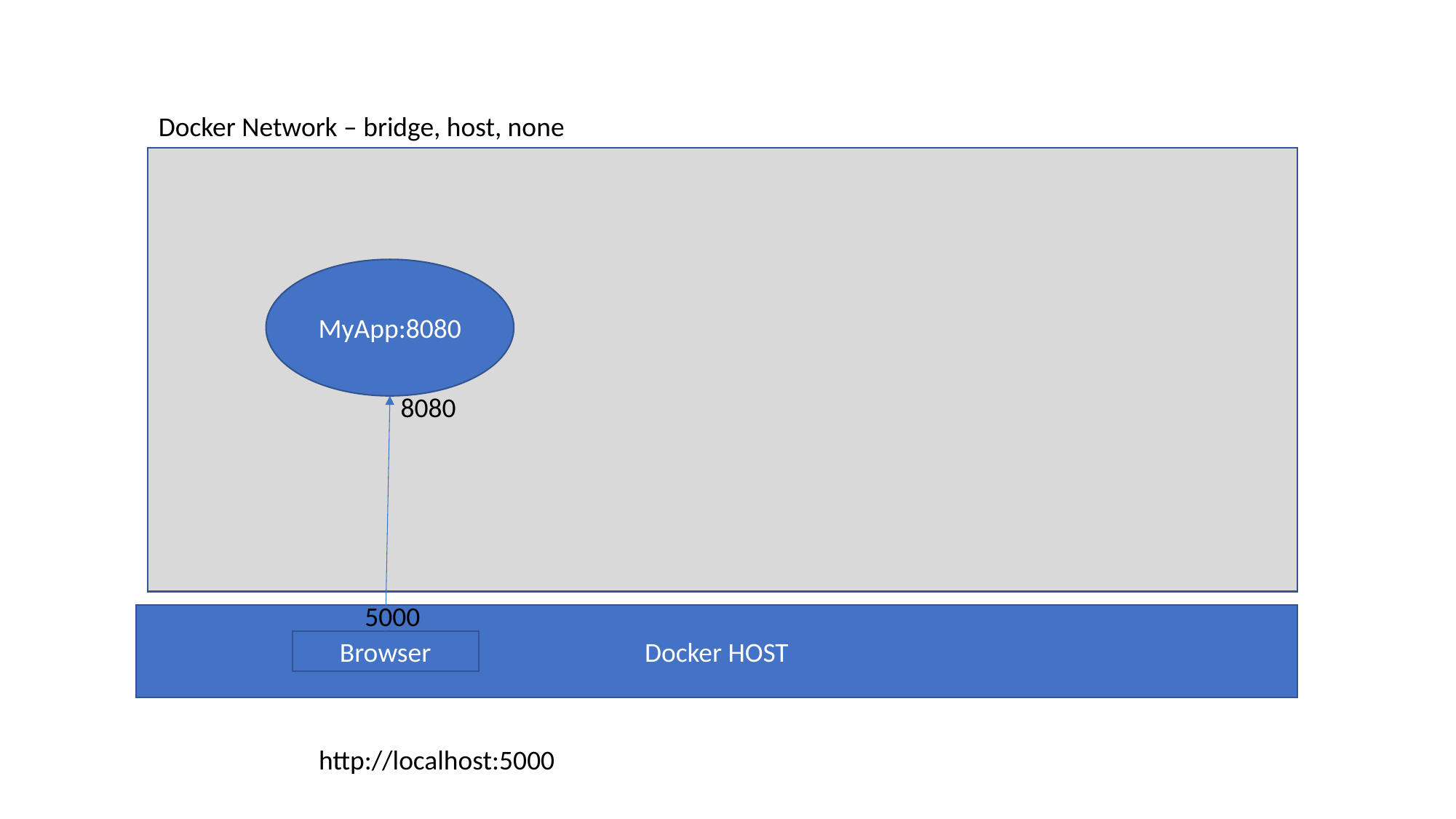

Docker Network – bridge, host, none

MyApp:8080
8080
5000
Docker HOST
Browser
http://localhost:5000